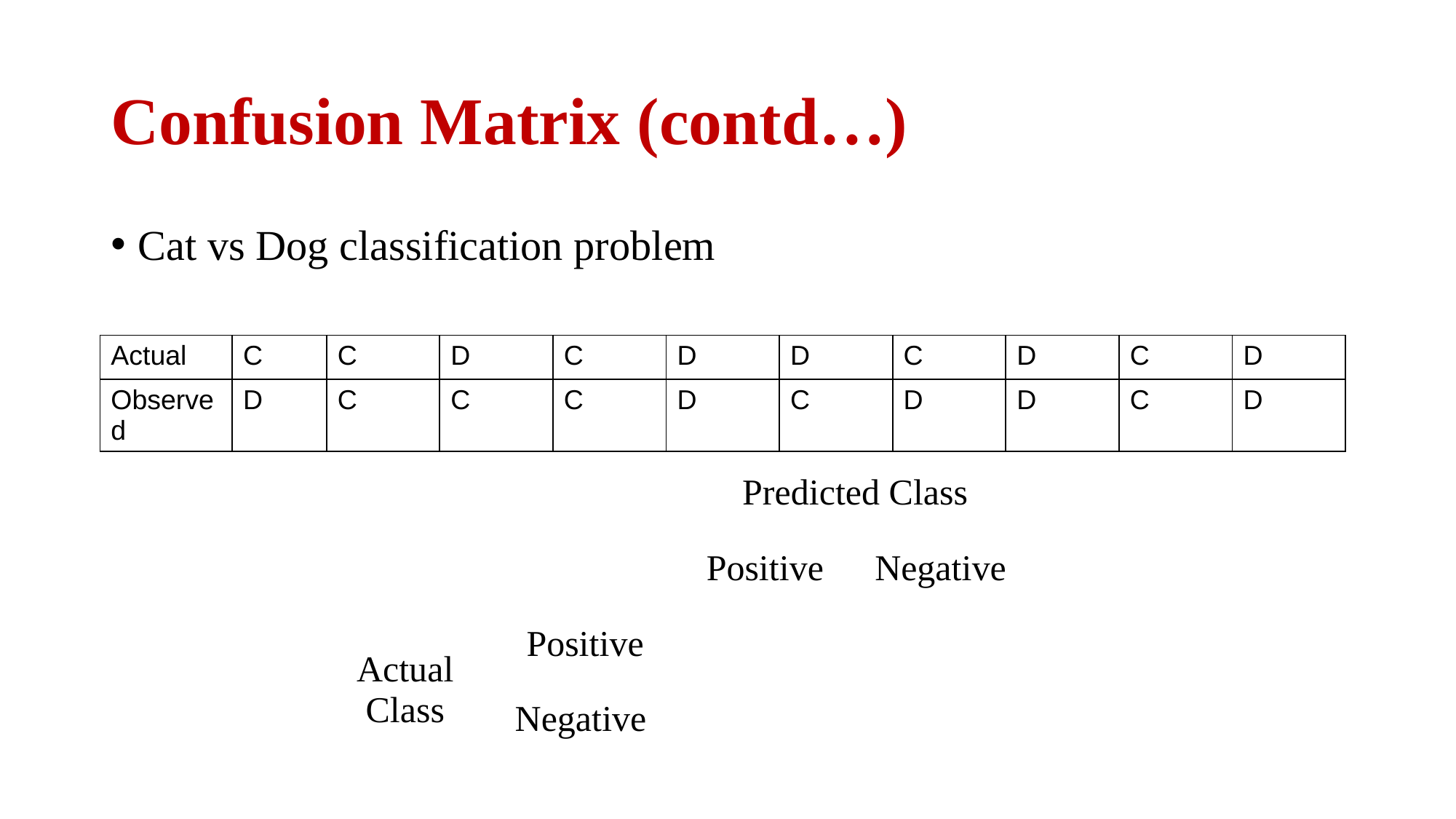

# Confusion Matrix (contd…)
Cat vs Dog classification problem

| Actual | C | C | D | C | D | D | C | D | C | D |
| --- | --- | --- | --- | --- | --- | --- | --- | --- | --- | --- |
| Observed | D | C | C | C | D | C | D | D | C | D |
|  |  | Predicted Class |  |
| --- | --- | --- | --- |
|  |  | Positive | Negative |
| Actual Class | Positive |  |  |
|  | Negative |  |  |